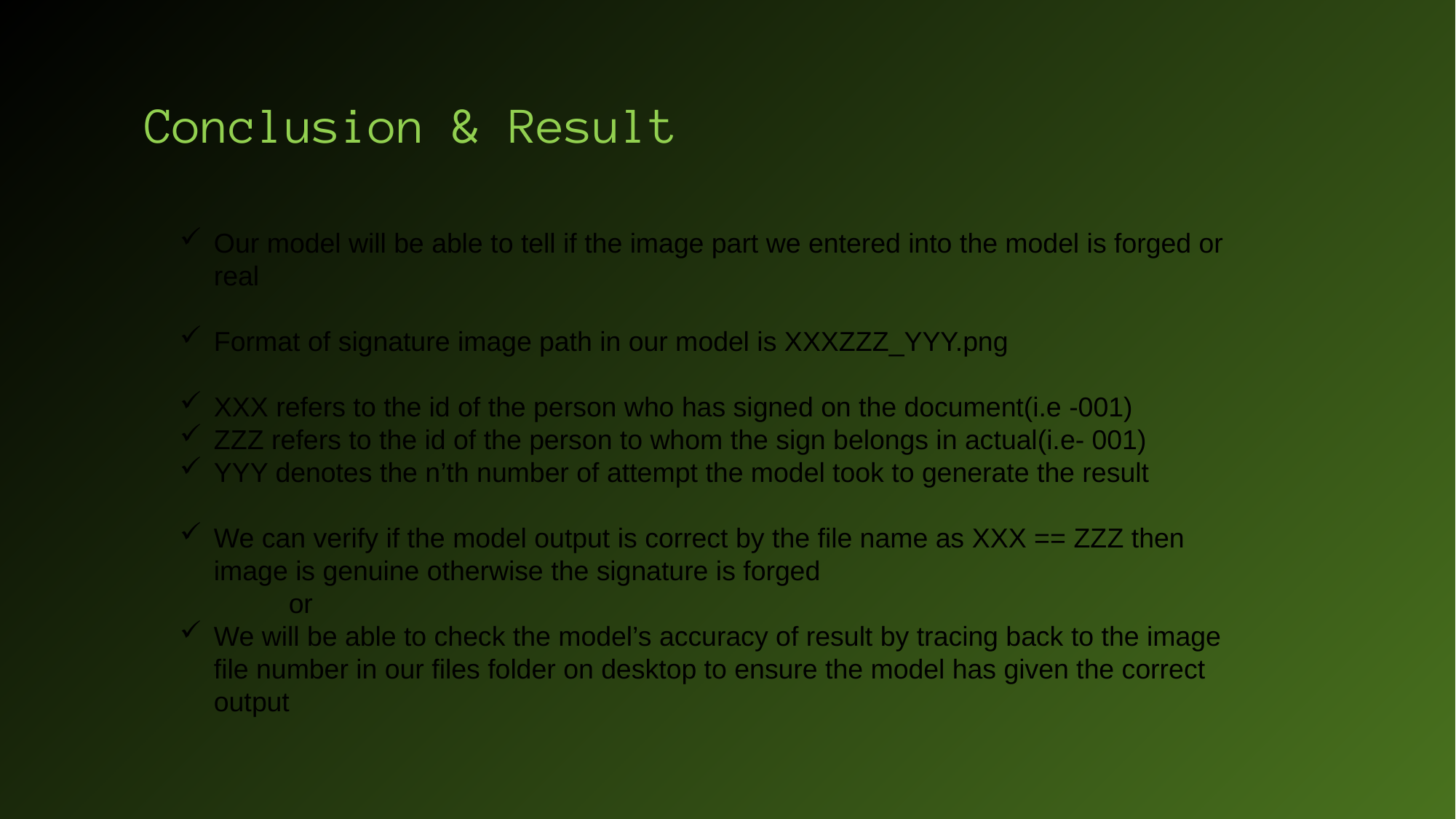

# Conclusion & Result
Our model will be able to tell if the image part we entered into the model is forged or real

Format of signature image path in our model is XXXZZZ_YYY.png

XXX refers to the id of the person who has signed on the document(i.e -001)
ZZZ refers to the id of the person to whom the sign belongs in actual(i.e- 001)
YYY denotes the n’th number of attempt the model took to generate the result

We can verify if the model output is correct by the file name as XXX == ZZZ then image is genuine otherwise the signature is forged
	or
We will be able to check the model’s accuracy of result by tracing back to the image file number in our files folder on desktop to ensure the model has given the correct output